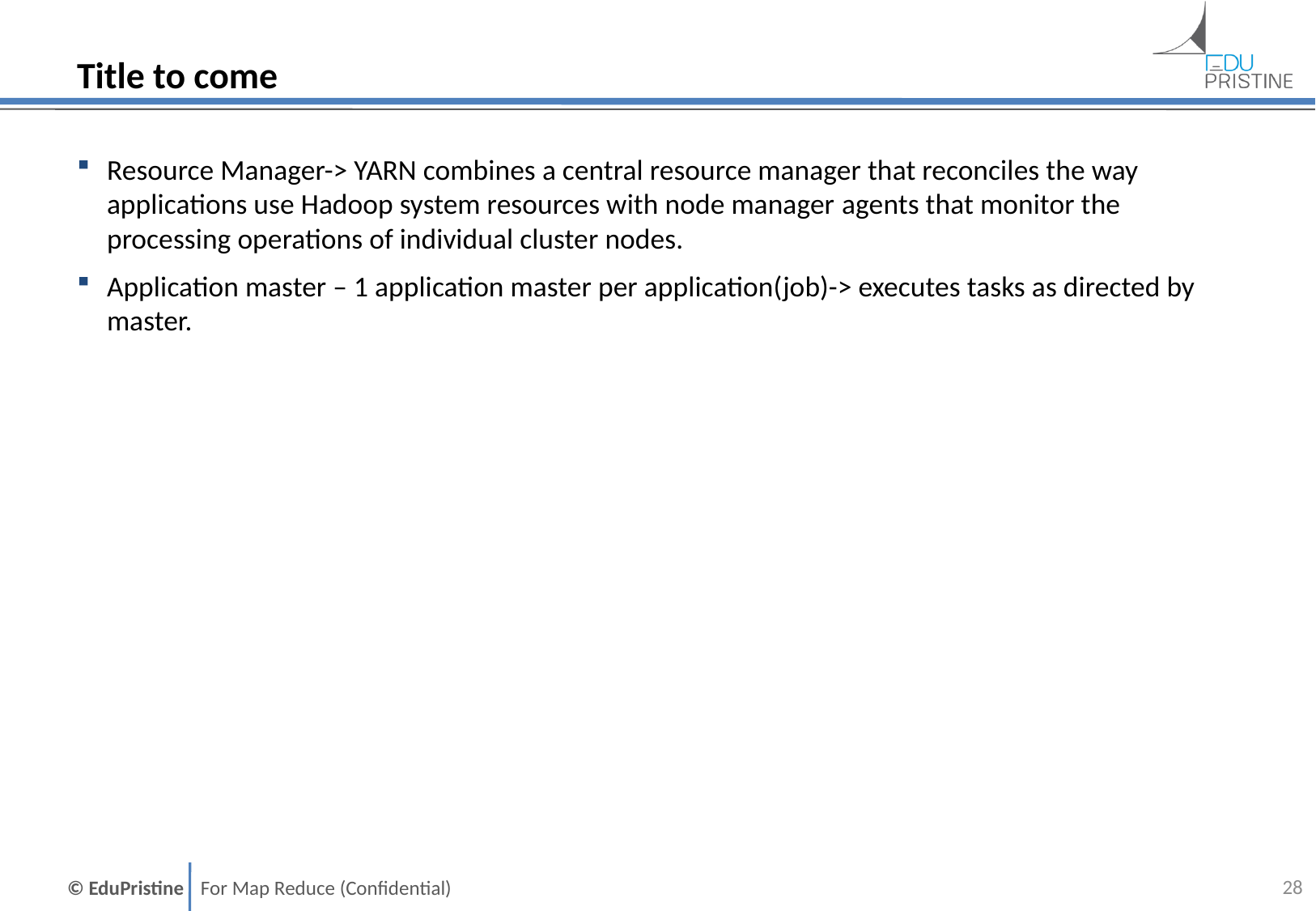

# Title to come
Resource Manager-> YARN combines a central resource manager that reconciles the way applications use Hadoop system resources with node manager agents that monitor the processing operations of individual cluster nodes.
Application master – 1 application master per application(job)-> executes tasks as directed by master.
28